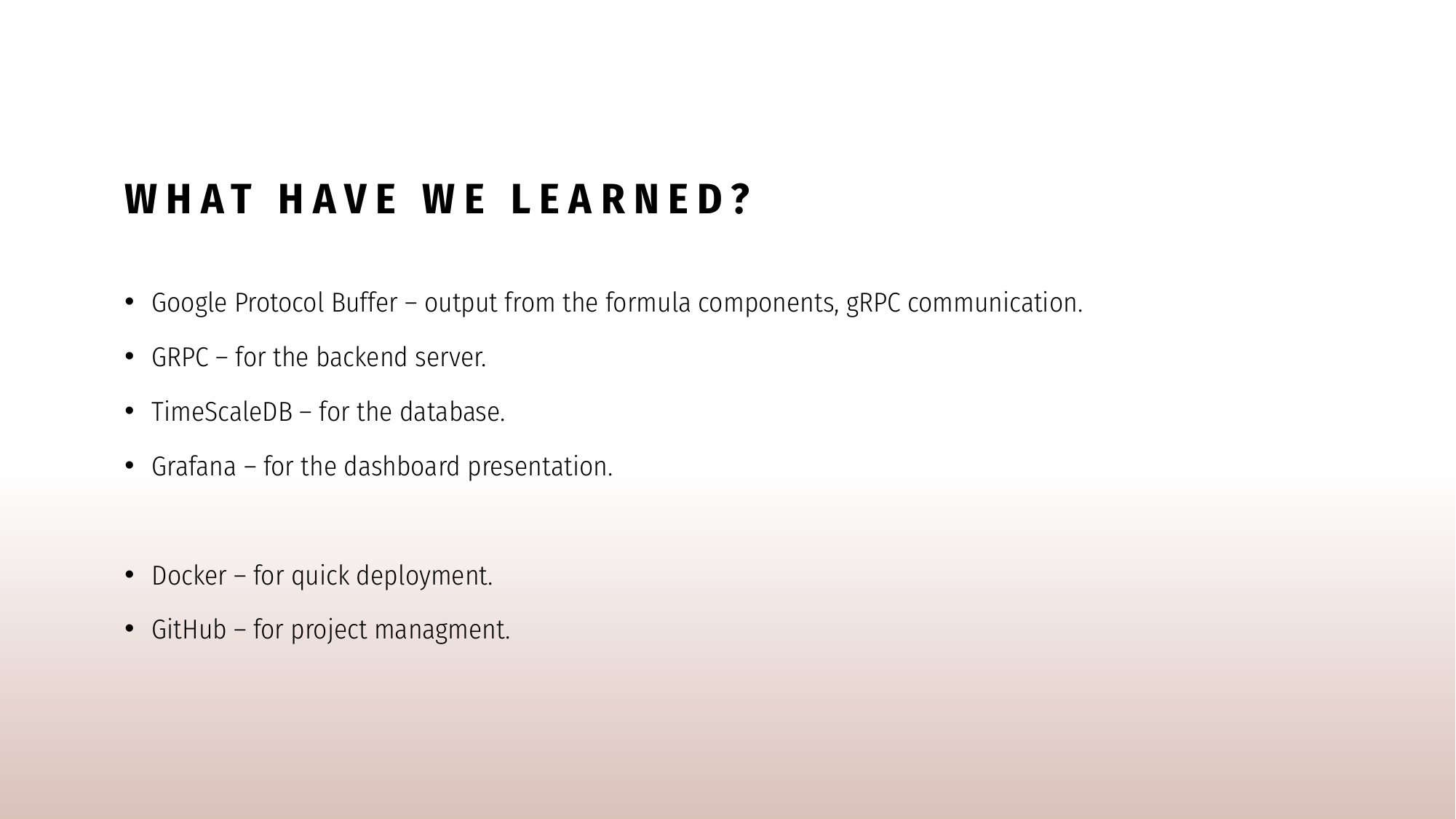

# What have we learned?
Google Protocol Buffer – output from the formula components, gRPC communication.
GRPC – for the backend server.
TimeScaleDB – for the database.
Grafana – for the dashboard presentation.

Docker – for quick deployment.
GitHub – for project managment.